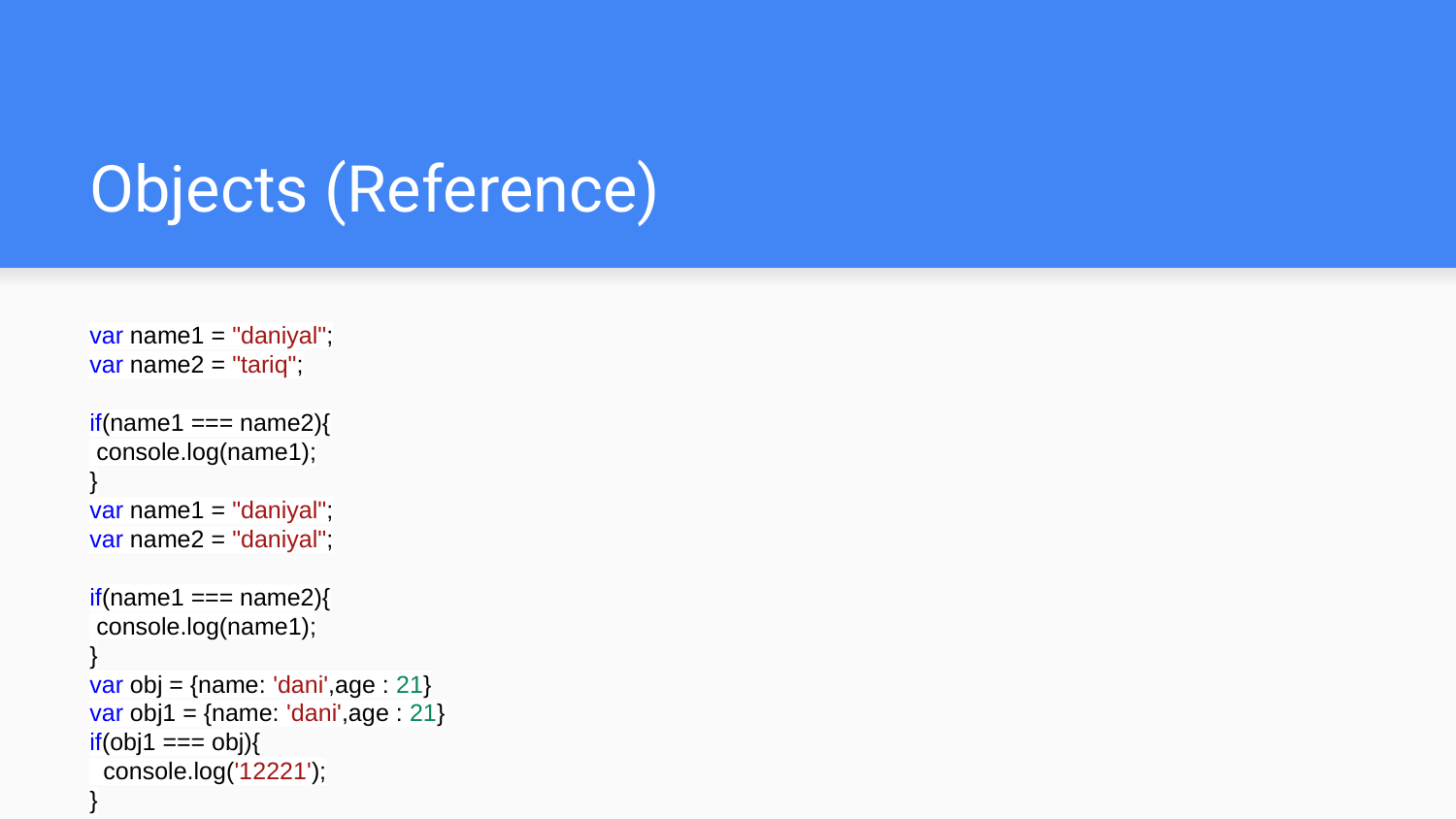

# Objects (Reference)
var name1 = "daniyal";
var name2 = "tariq";

if(name1 === name2){
 console.log(name1);
}
var name1 = "daniyal";
var name2 = "daniyal";

if(name1 === name2){
 console.log(name1);
}
var obj = {name: 'dani',age : 21}
var obj1 = {name: 'dani',age : 21}
if(obj1 === obj){
  console.log('12221');
}